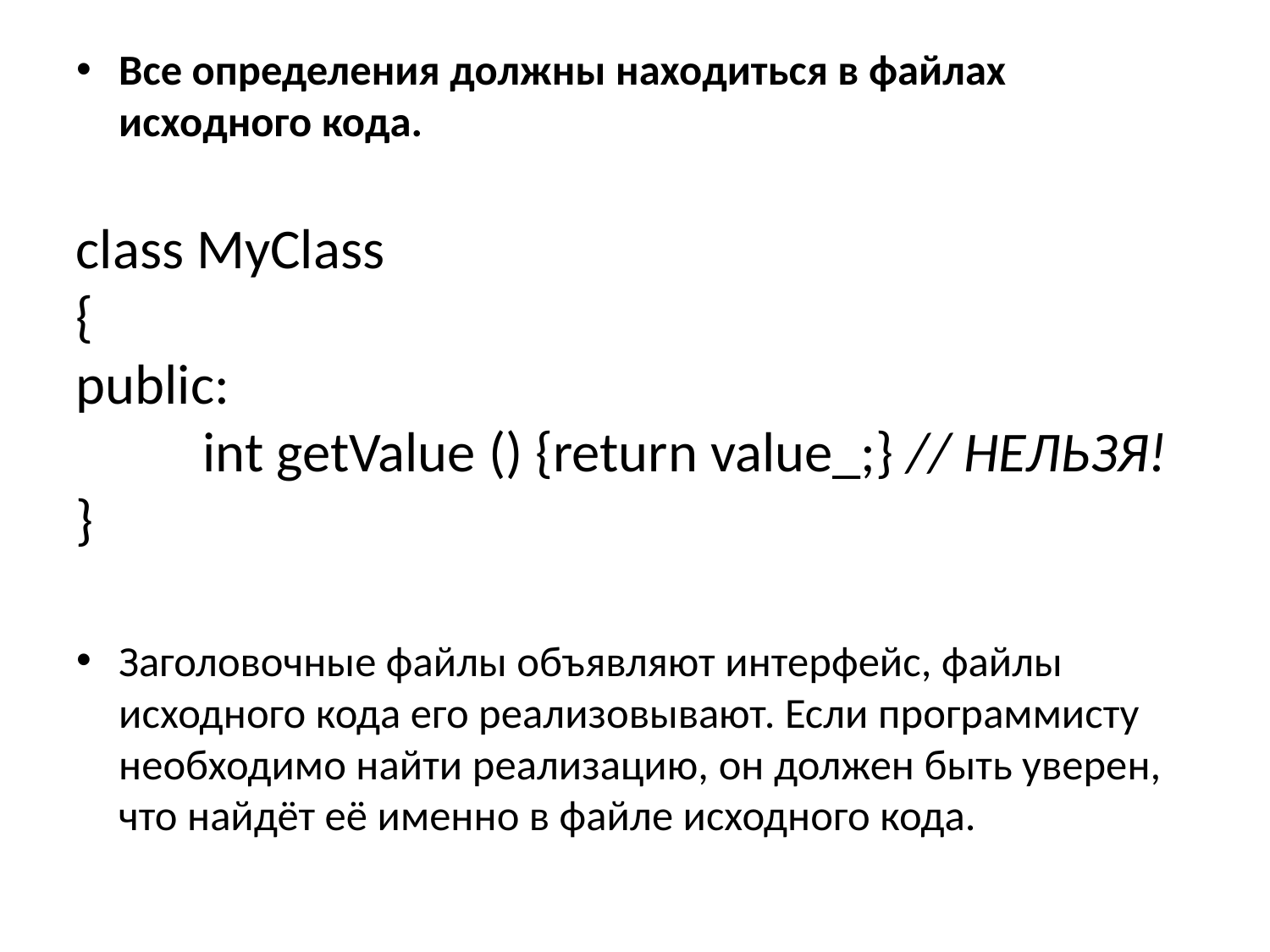

Все определения должны находиться в файлах исходного кода.

Заголовочные файлы объявляют интерфейс, файлы исходного кода его реализовывают. Если программисту необходимо найти реализацию, он должен быть уверен, что найдёт её именно в файле исходного кода.

#
class MyClass
{
public:
	int getValue () {return value_;} // НЕЛЬЗЯ!
}